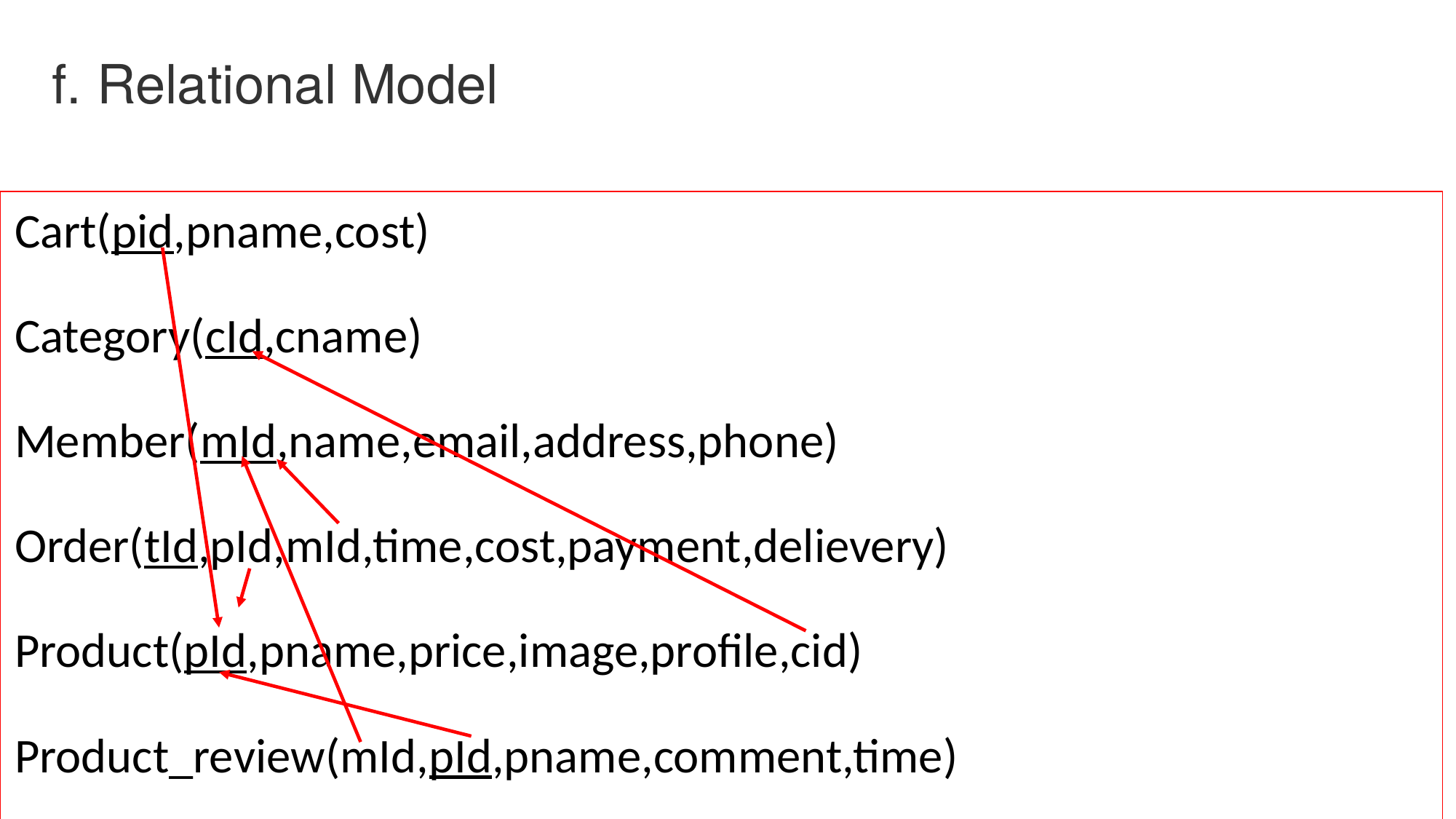

# f. Relational Model
Cart(pid,pname,cost)

Category(cId,cname)

Member(mId,name,email,address,phone)

Order(tId,pId,mId,time,cost,payment,delievery)

Product(pId,pname,price,image,profile,cid)

Product_review(mId,pId,pname,comment,time)